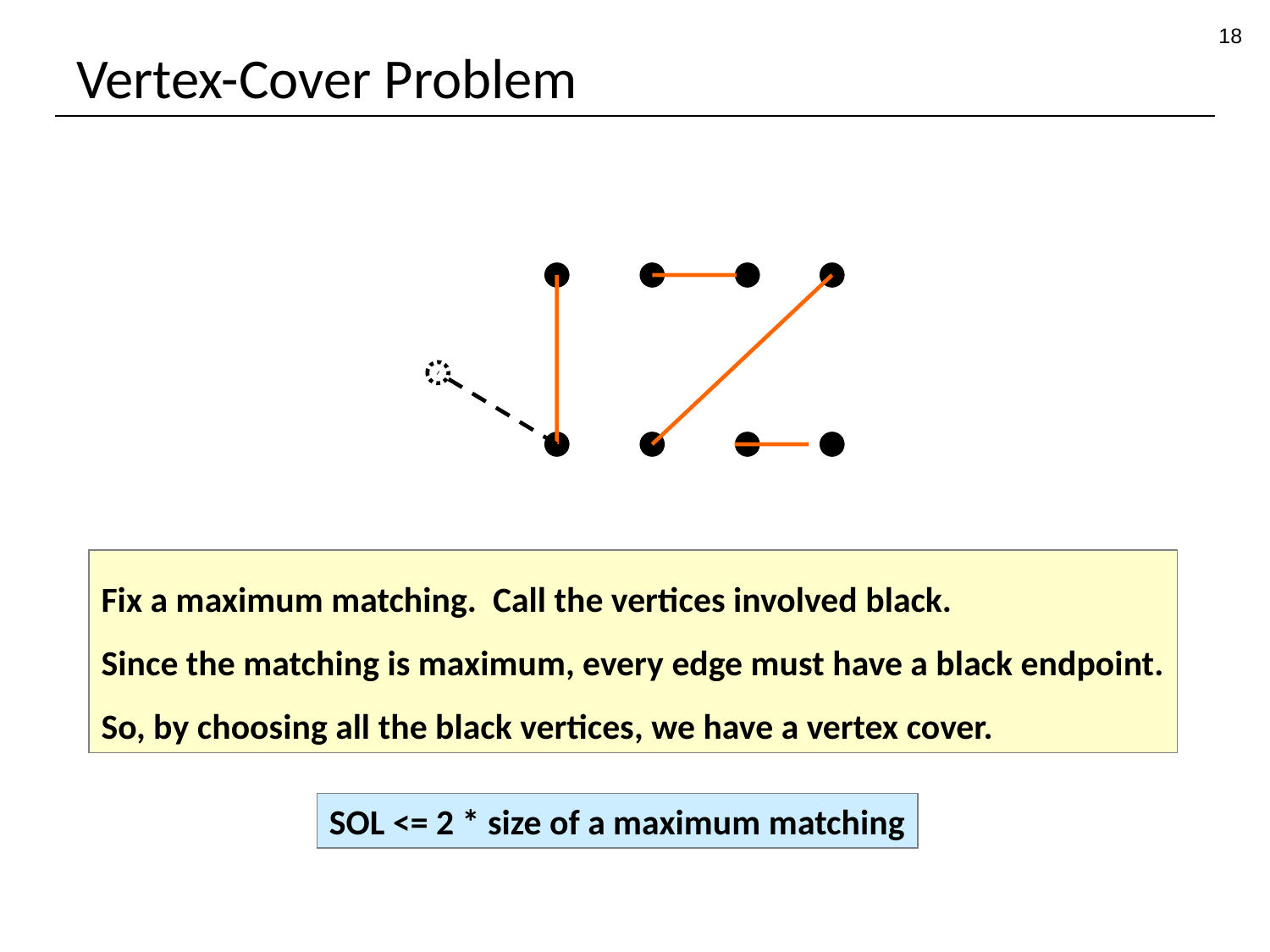

18
# Vertex-Cover Problem

Fix a maximum matching.  Call the vertices involved black.
Since the matching is maximum, every edge must have a black endpoint.
So, by choosing all the black vertices, we have a vertex cover.
SOL <= 2 * size of a maximum matching